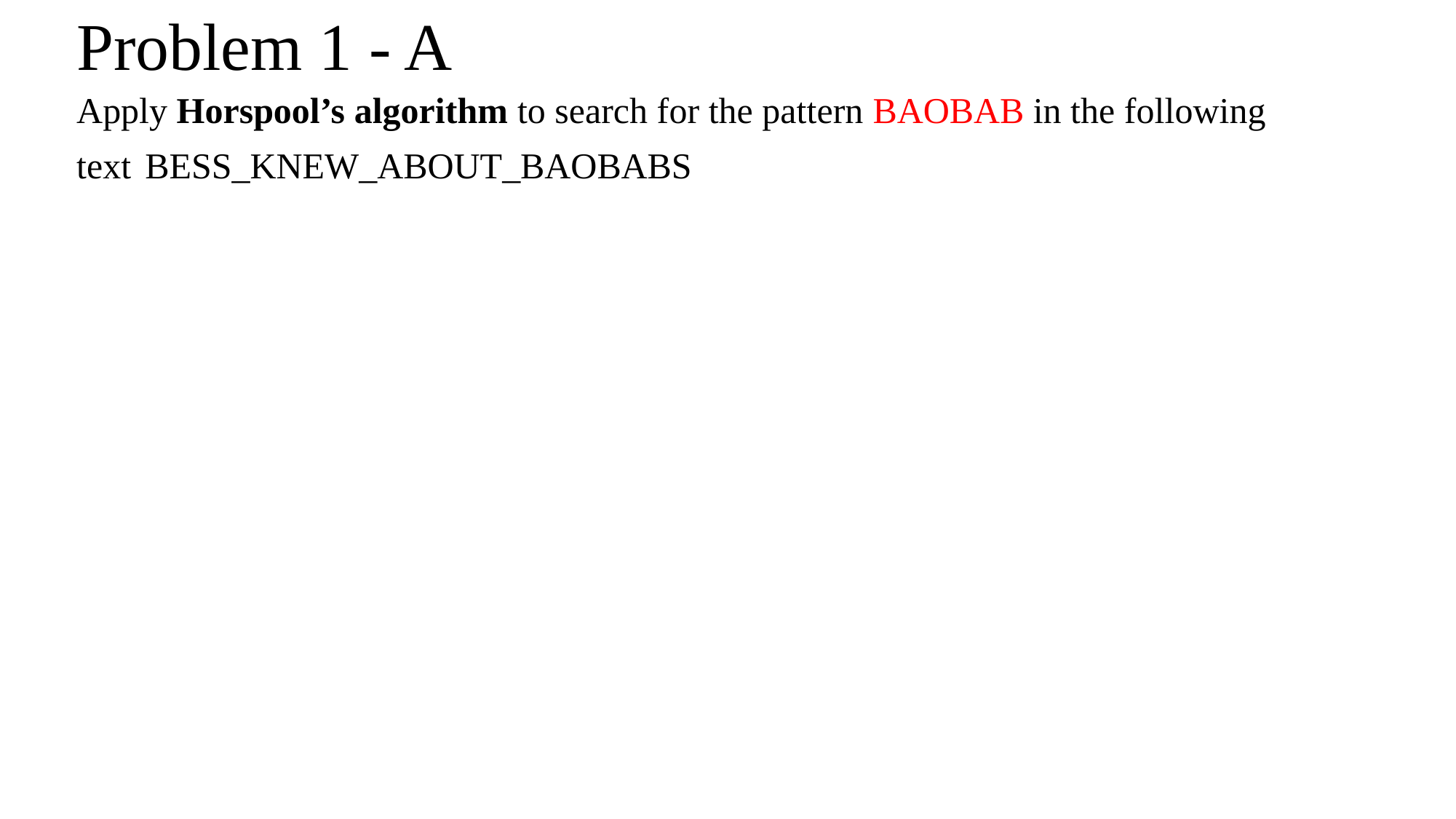

# Problem 1 - A
Apply Horspool’s algorithm to search for the pattern BAOBAB in the following text BESS_KNEW_ABOUT_BAOBABS